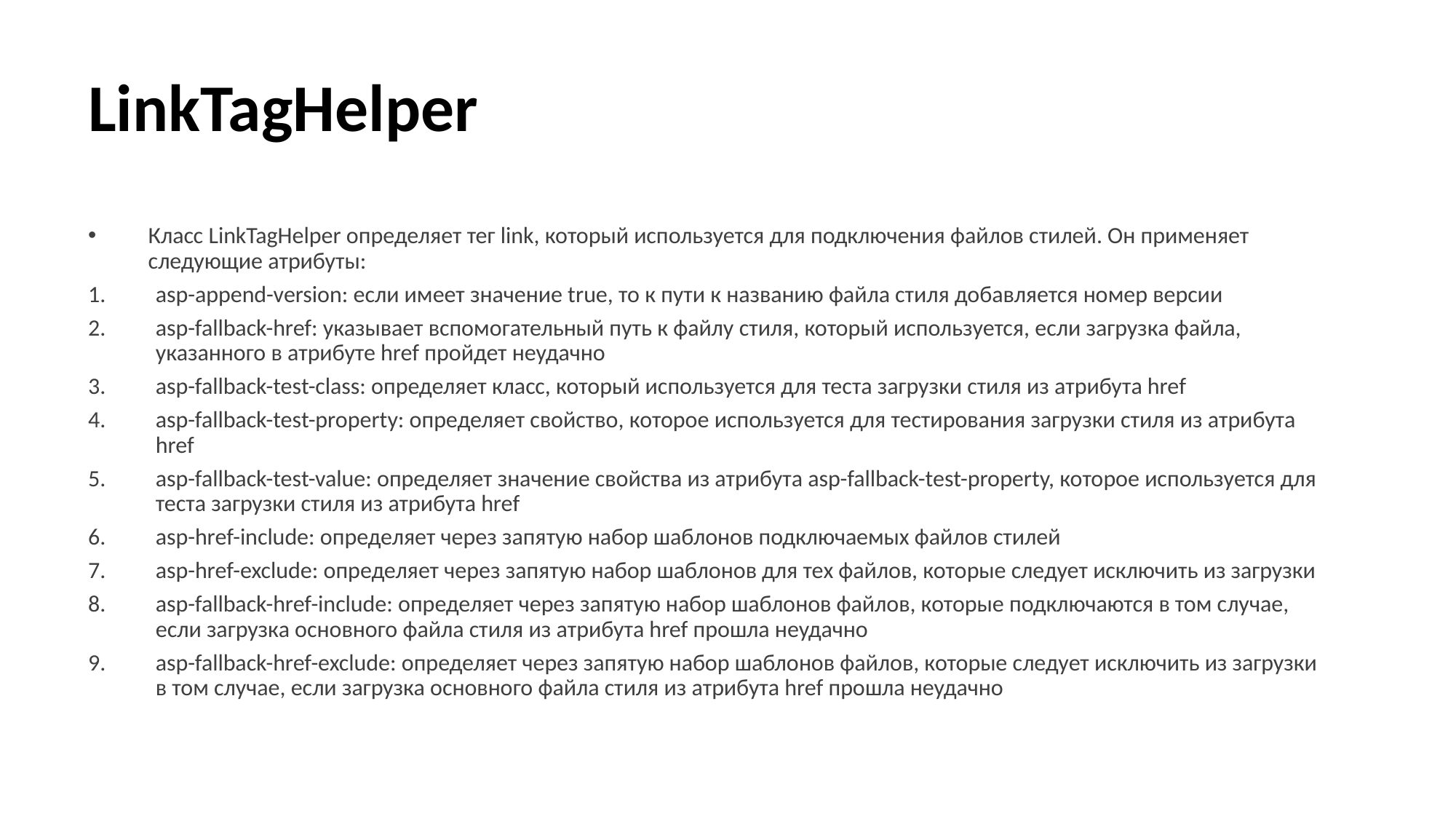

# LinkTagHelper
Класс LinkTagHelper определяет тег link, который используется для подключения файлов стилей. Он применяет следующие атрибуты:
asp-append-version: если имеет значение true, то к пути к названию файла стиля добавляется номер версии
asp-fallback-href: указывает вспомогательный путь к файлу стиля, который используется, если загрузка файла, указанного в атрибуте href пройдет неудачно
asp-fallback-test-class: определяет класс, который используется для теста загрузки стиля из атрибута href
asp-fallback-test-property: определяет свойство, которое используется для тестирования загрузки стиля из атрибута href
asp-fallback-test-value: определяет значение свойства из атрибута asp-fallback-test-property, которое используется для теста загрузки стиля из атрибута href
asp-href-include: определяет через запятую набор шаблонов подключаемых файлов стилей
asp-href-exclude: определяет через запятую набор шаблонов для тех файлов, которые следует исключить из загрузки
asp-fallback-href-include: определяет через запятую набор шаблонов файлов, которые подключаются в том случае, если загрузка основного файла стиля из атрибута href прошла неудачно
asp-fallback-href-exclude: определяет через запятую набор шаблонов файлов, которые следует исключить из загрузки в том случае, если загрузка основного файла стиля из атрибута href прошла неудачно